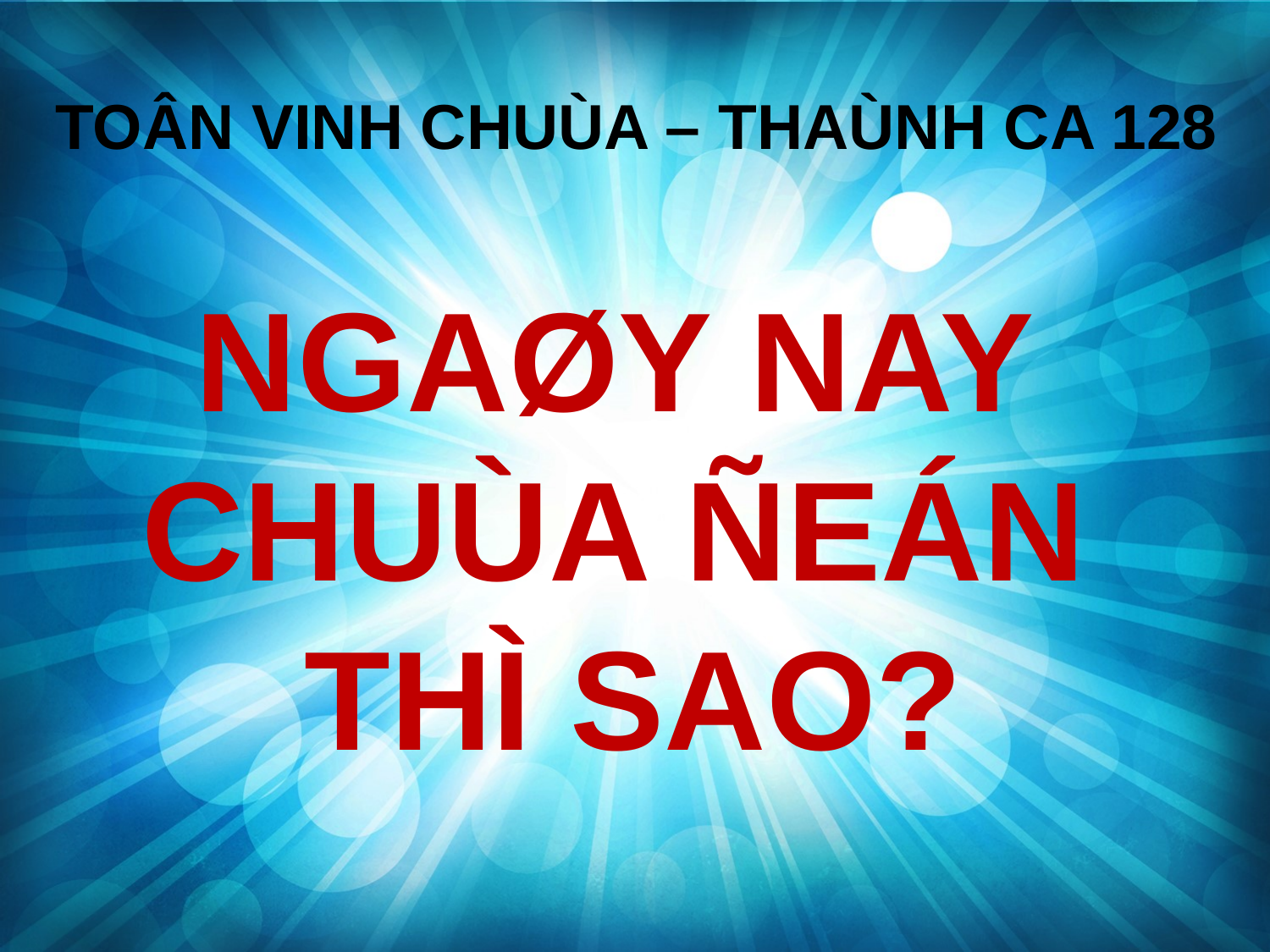

TOÂN VINH CHUÙA – THAÙNH CA 128
NGAØY NAY
CHUÙA ÑEÁN
THÌ SAO?